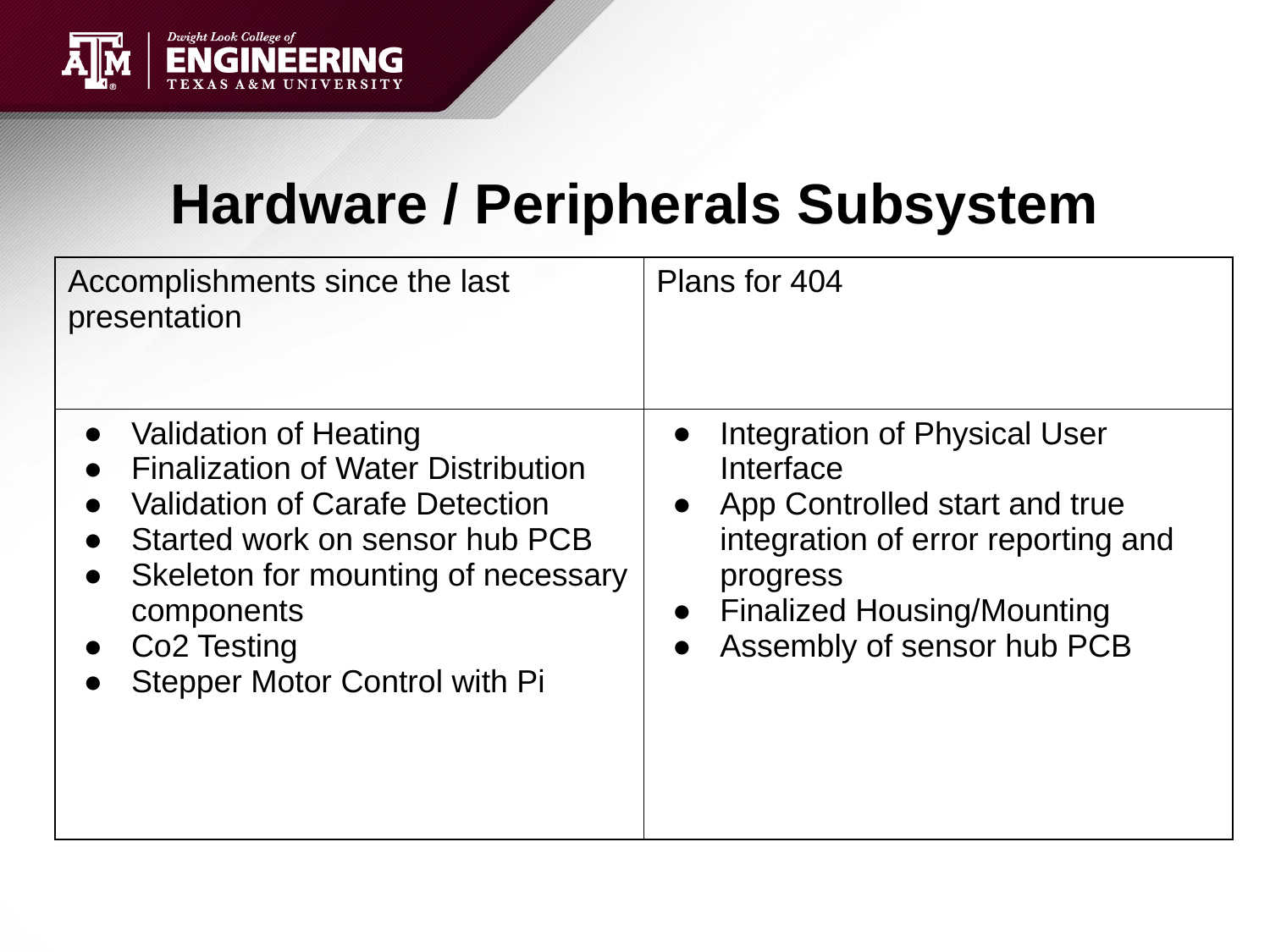

# Hardware / Peripherals Subsystem
| Accomplishments since the last presentation | Plans for 404 |
| --- | --- |
| Validation of Heating Finalization of Water Distribution Validation of Carafe Detection Started work on sensor hub PCB Skeleton for mounting of necessary components Co2 Testing Stepper Motor Control with Pi | Integration of Physical User Interface App Controlled start and true integration of error reporting and progress Finalized Housing/Mounting Assembly of sensor hub PCB |